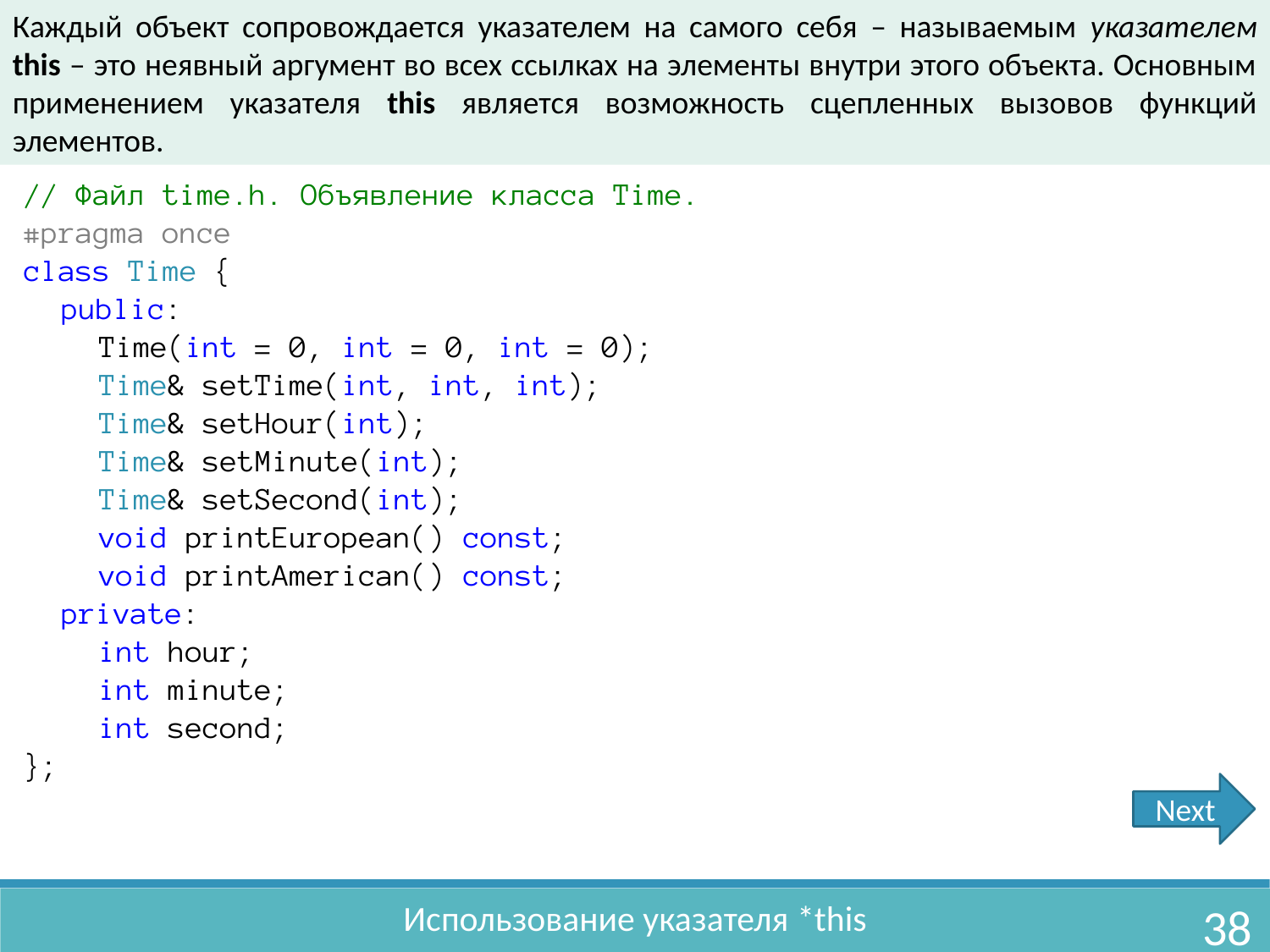

каждый объект сопровождается указателем на самого себя – называемым указателем this – это неявный аргумент во всех ссылках на элементы внутри этого объекта. Основным применением указателя this является возможность сцепленных вызовов функций элементов.
// Файл time.h. Объявление класса Time.
#pragma once
class Time {
	public:
		Time(int = 0, int = 0, int = 0);
		Time& setTime(int, int, int);
		Time& setHour(int);
		Time& setMinute(int);
		Time& setSecond(int);
		void printEuropean() const;
		void printAmerican() const;
	private:
		int hour;
		int minute;
		int second;
};
Next
Использование указателя *this
38